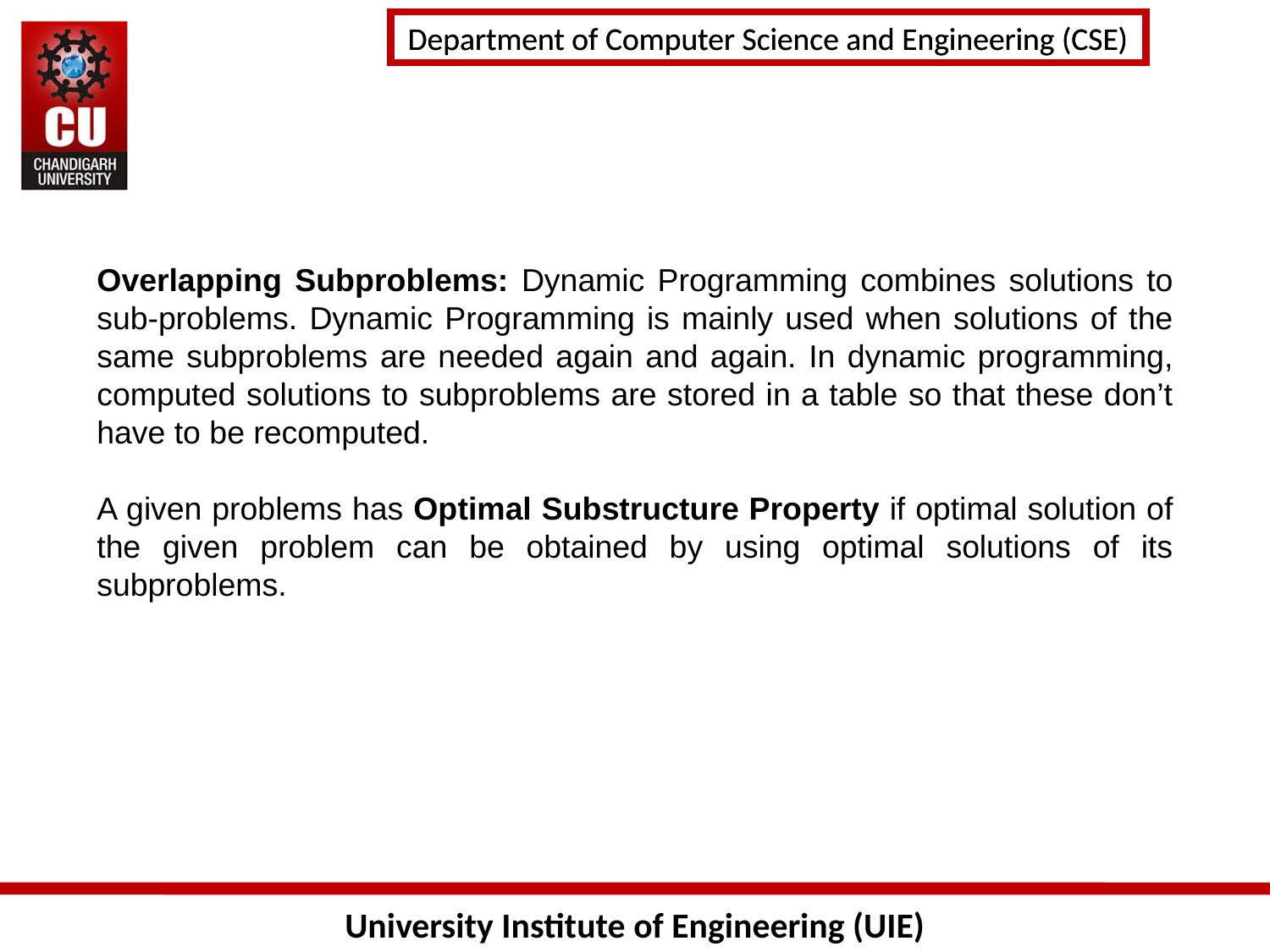

#

Overlapping Subproblems: Dynamic Programming combines solutions to sub-problems. Dynamic Programming is mainly used when solutions of the same subproblems are needed again and again. In dynamic programming, computed solutions to subproblems are stored in a table so that these don’t have to be recomputed.

A given problems has Optimal Substructure Property if optimal solution of the given problem can be obtained by using optimal solutions of its subproblems.